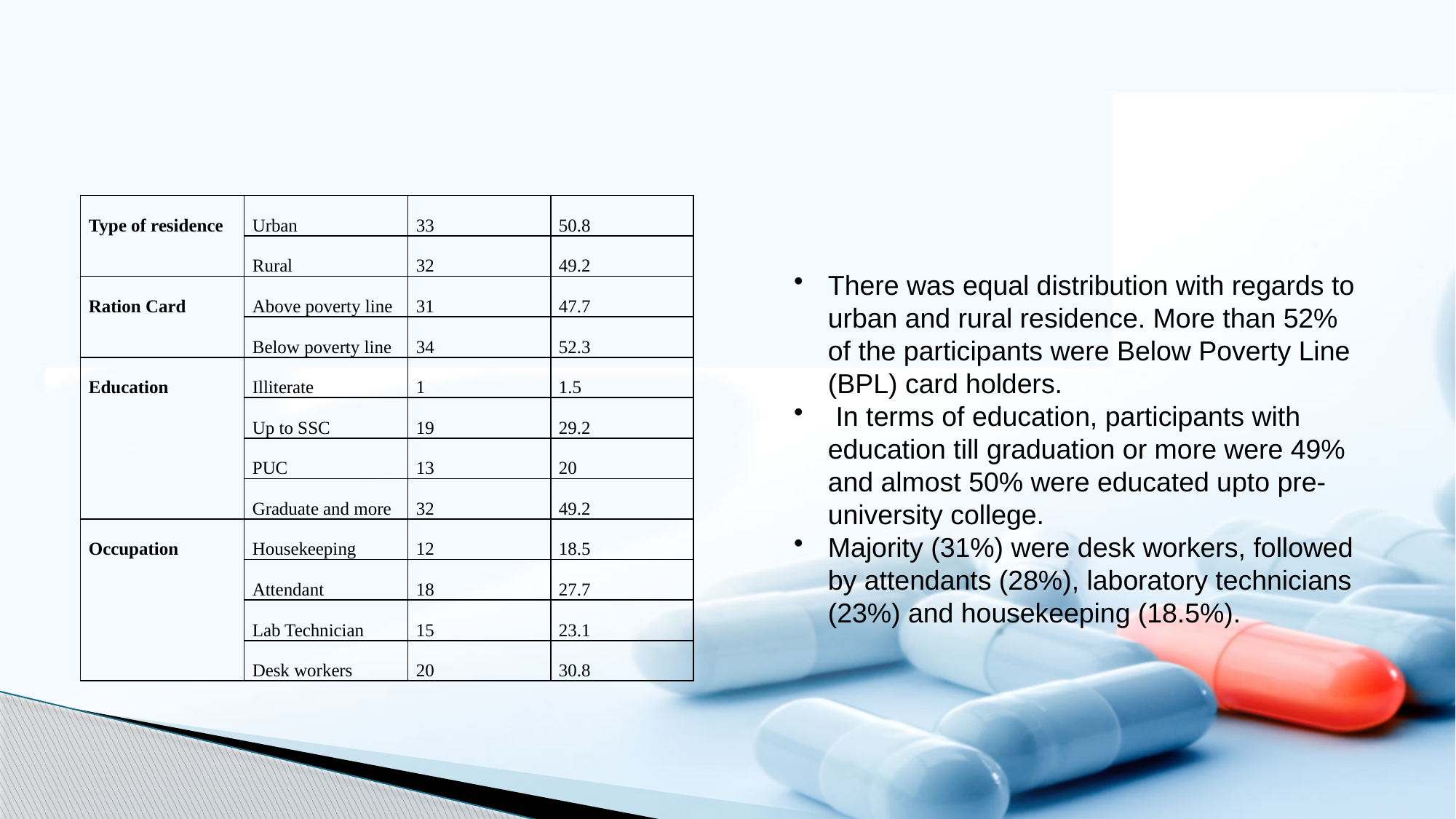

| Type of residence | Urban | 33 | 50.8 |
| --- | --- | --- | --- |
|  | Rural | 32 | 49.2 |
| Ration Card | Above poverty line | 31 | 47.7 |
|  | Below poverty line | 34 | 52.3 |
| Education | Illiterate | 1 | 1.5 |
|  | Up to SSC | 19 | 29.2 |
|  | PUC | 13 | 20 |
|  | Graduate and more | 32 | 49.2 |
| Occupation | Housekeeping | 12 | 18.5 |
|  | Attendant | 18 | 27.7 |
|  | Lab Technician | 15 | 23.1 |
|  | Desk workers | 20 | 30.8 |
There was equal distribution with regards to urban and rural residence. More than 52% of the participants were Below Poverty Line (BPL) card holders.
 In terms of education, participants with education till graduation or more were 49% and almost 50% were educated upto pre-university college.
Majority (31%) were desk workers, followed by attendants (28%), laboratory technicians (23%) and housekeeping (18.5%).